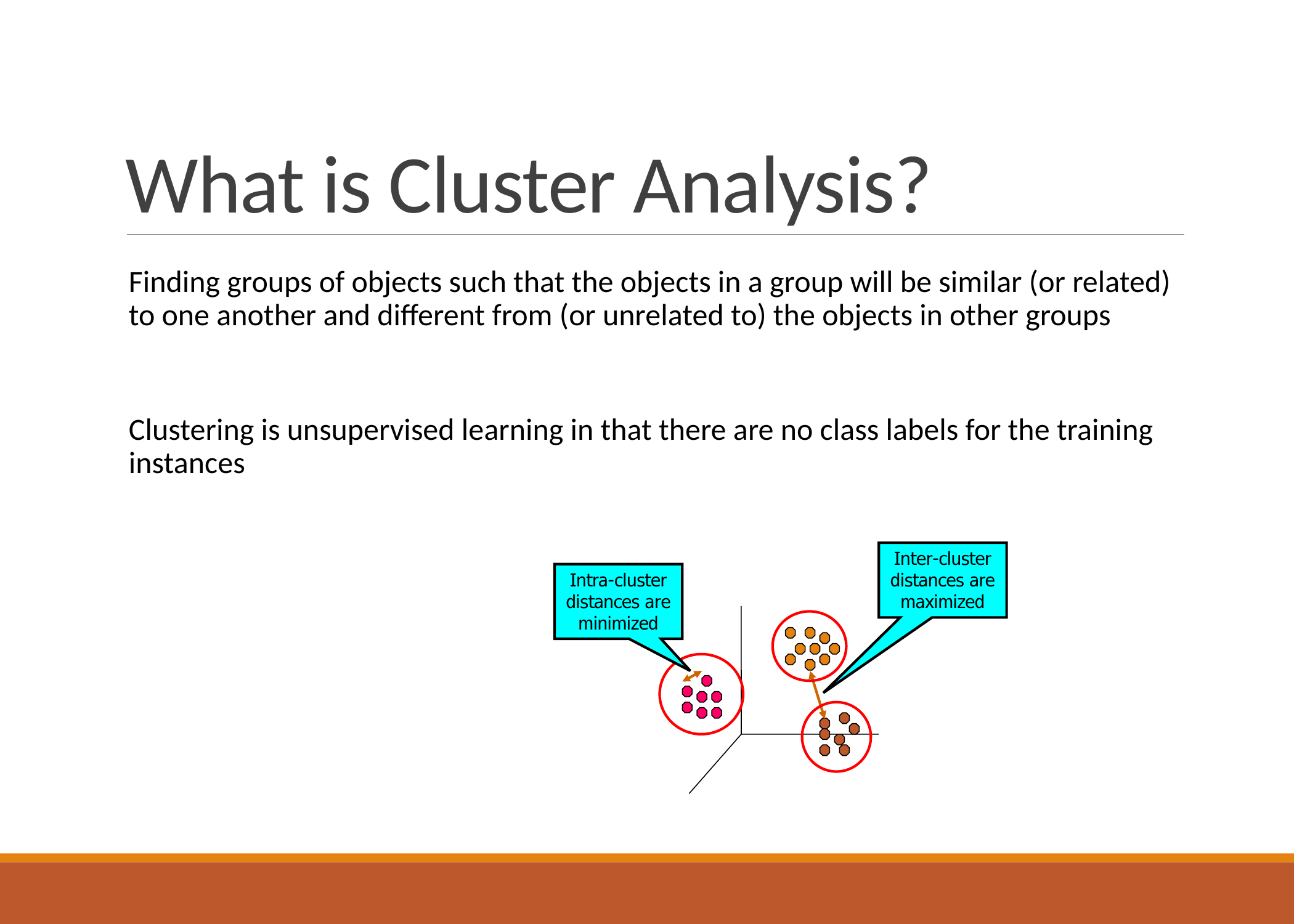

# What is Cluster Analysis?
Finding groups of objects such that the objects in a group will be similar (or related) to one another and different from (or unrelated to) the objects in other groups

Clustering is unsupervised learning in that there are no class labels for the training instances

Inter-cluster distances are maximized

Intra-cluster distances are minimized